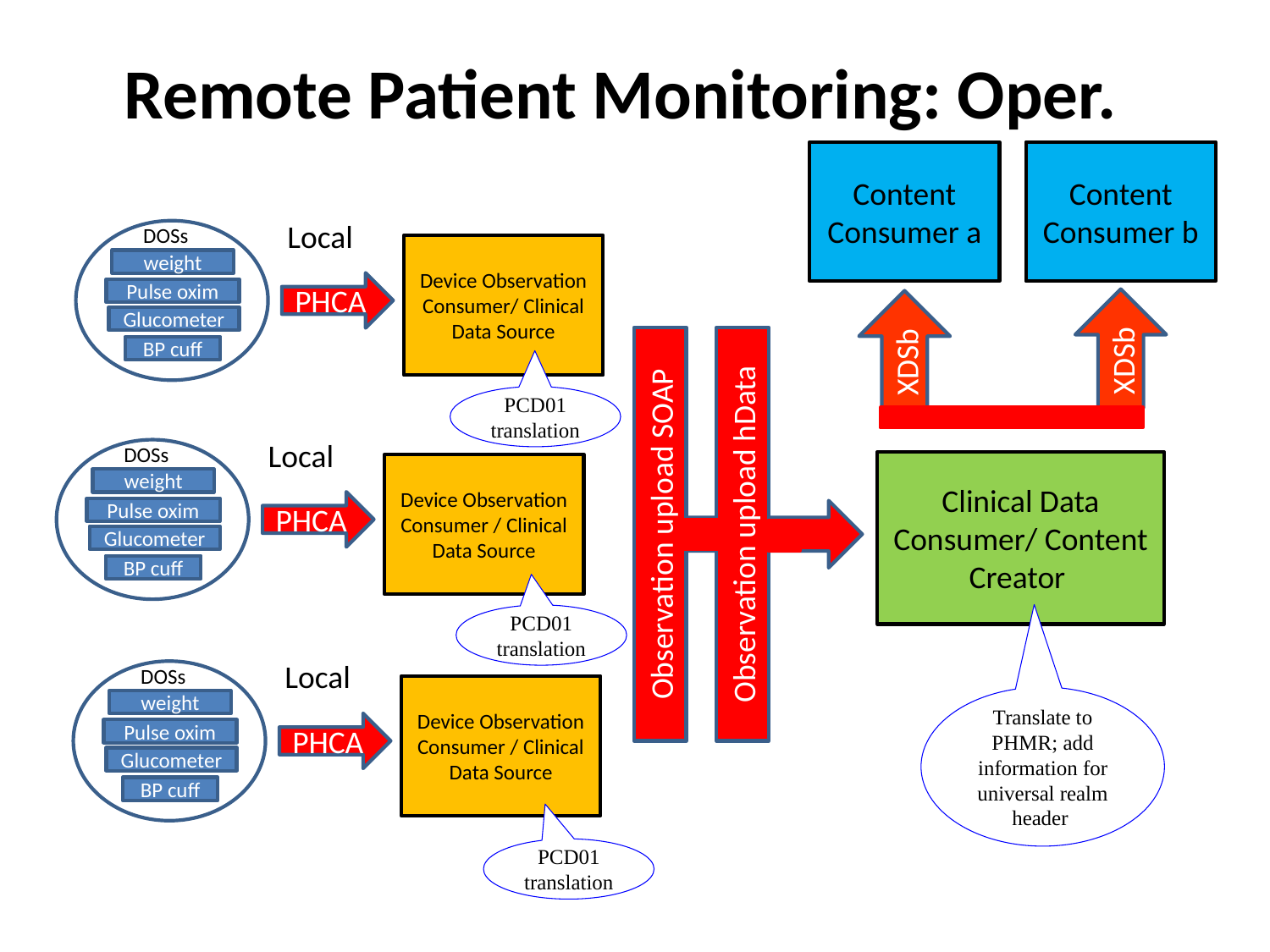

Remote Patient Monitoring: Oper.
Content Consumer a
Content Consumer b
Local
DOSs

weight
Pulse oxim
Glucometer
BP cuff
Device Observation Consumer/ Clinical Data Source
PHCA

XDSb
XDSb
PCD01 translation

Observation upload SOAP

Observation upload hData

Local
DOSs

weight
Pulse oxim
Glucometer
BP cuff
Device Observation Consumer / Clinical Data Source
PHCA
Clinical Data Consumer/ Content Creator
PCD01 translation
Local
DOSs

weight
Pulse oxim
Glucometer
BP cuff
Device Observation Consumer / Clinical Data Source
PHCA
Translate to PHMR; add information for universal realm header
PCD01 translation